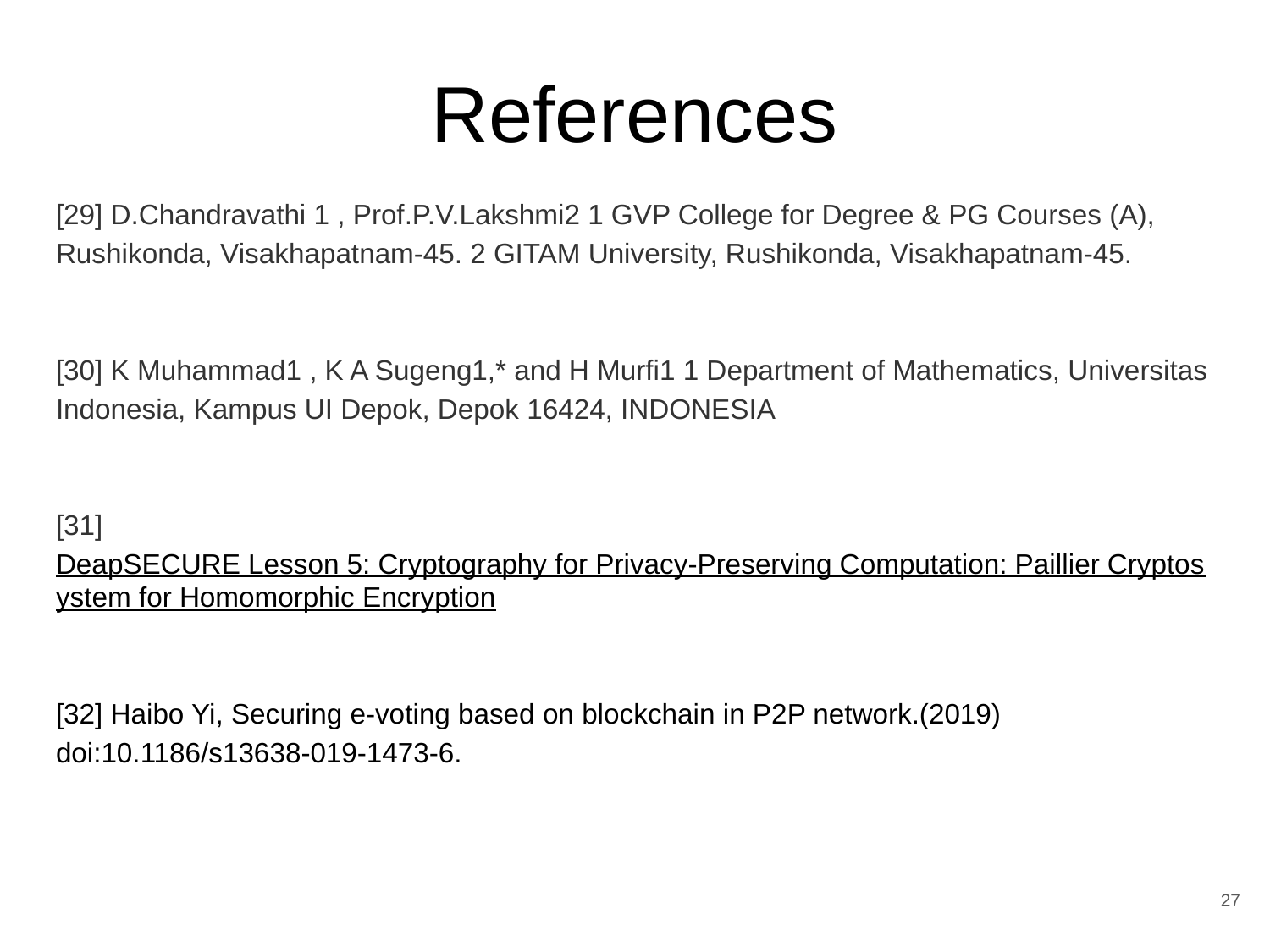

# References
[29] D.Chandravathi 1 , Prof.P.V.Lakshmi2 1 GVP College for Degree & PG Courses (A), Rushikonda, Visakhapatnam-45. 2 GITAM University, Rushikonda, Visakhapatnam-45.

[30] K Muhammad1 , K A Sugeng1,* and H Murfi1 1 Department of Mathematics, Universitas Indonesia, Kampus UI Depok, Depok 16424, INDONESIA

[31] DeapSECURE Lesson 5: Cryptography for Privacy-Preserving Computation: Paillier Cryptosystem for Homomorphic Encryption

[32] Haibo Yi, Securing e-voting based on blockchain in P2P network.(2019)
doi:10.1186/s13638-019-1473-6.

27